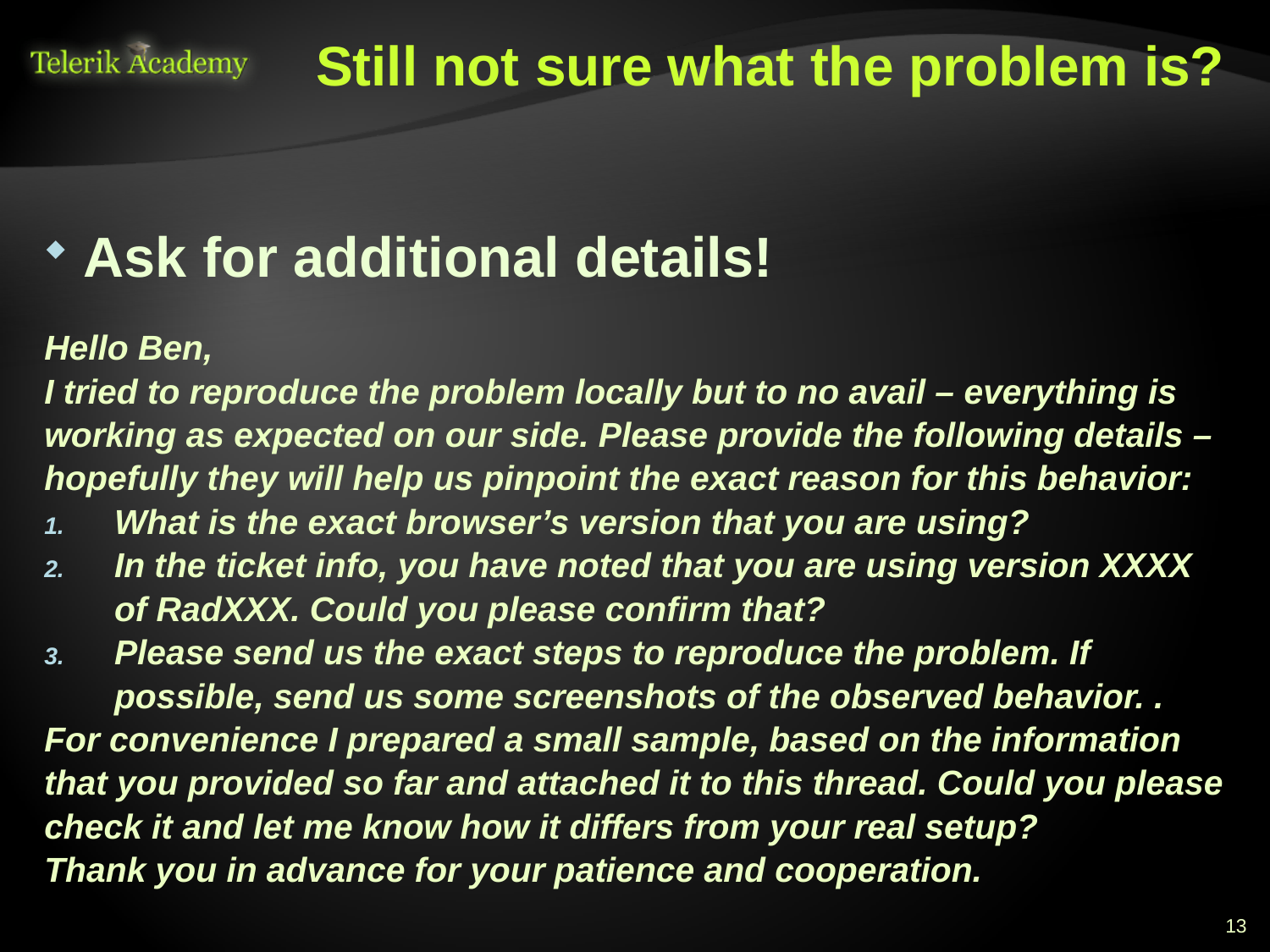

# Still not sure what the problem is?
Ask for additional details!
Hello Ben,
I tried to reproduce the problem locally but to no avail – everything is working as expected on our side. Please provide the following details – hopefully they will help us pinpoint the exact reason for this behavior:
What is the exact browser’s version that you are using?
In the ticket info, you have noted that you are using version XXXX of RadXXX. Could you please confirm that?
Please send us the exact steps to reproduce the problem. If possible, send us some screenshots of the observed behavior. .
For convenience I prepared a small sample, based on the information that you provided so far and attached it to this thread. Could you please check it and let me know how it differs from your real setup?
Thank you in advance for your patience and cooperation.

13